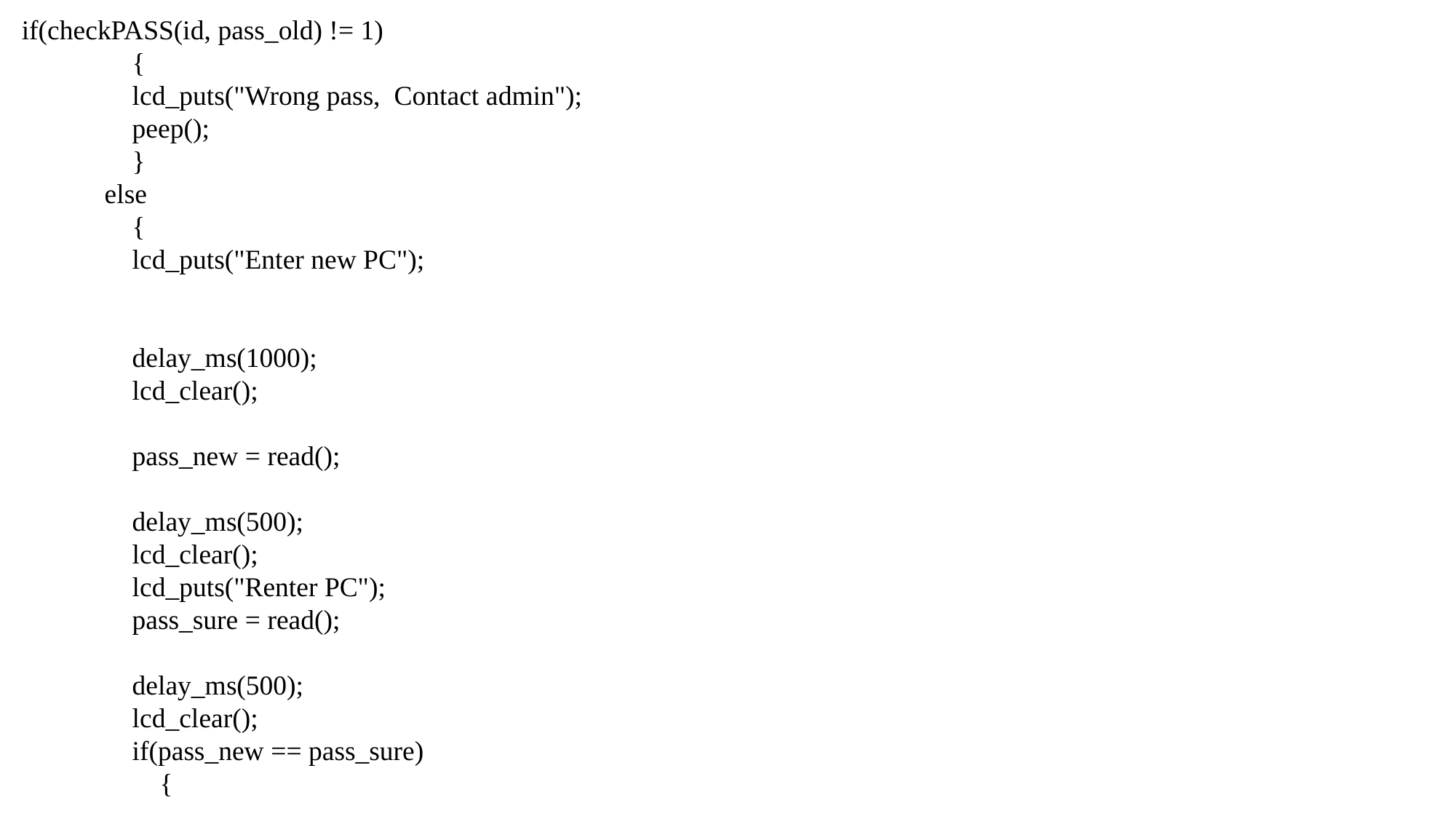

if(checkPASS(id, pass_old) != 1)
                {
                lcd_puts("Wrong pass,  Contact admin");
                peep();
                }
            else
                {
                lcd_puts("Enter new PC");

                delay_ms(1000);
                lcd_clear();

                pass_new = read();

                delay_ms(500);
                lcd_clear();
                lcd_puts("Renter PC");
                pass_sure = read();

                delay_ms(500);
                lcd_clear();
                if(pass_new == pass_sure)
                    {